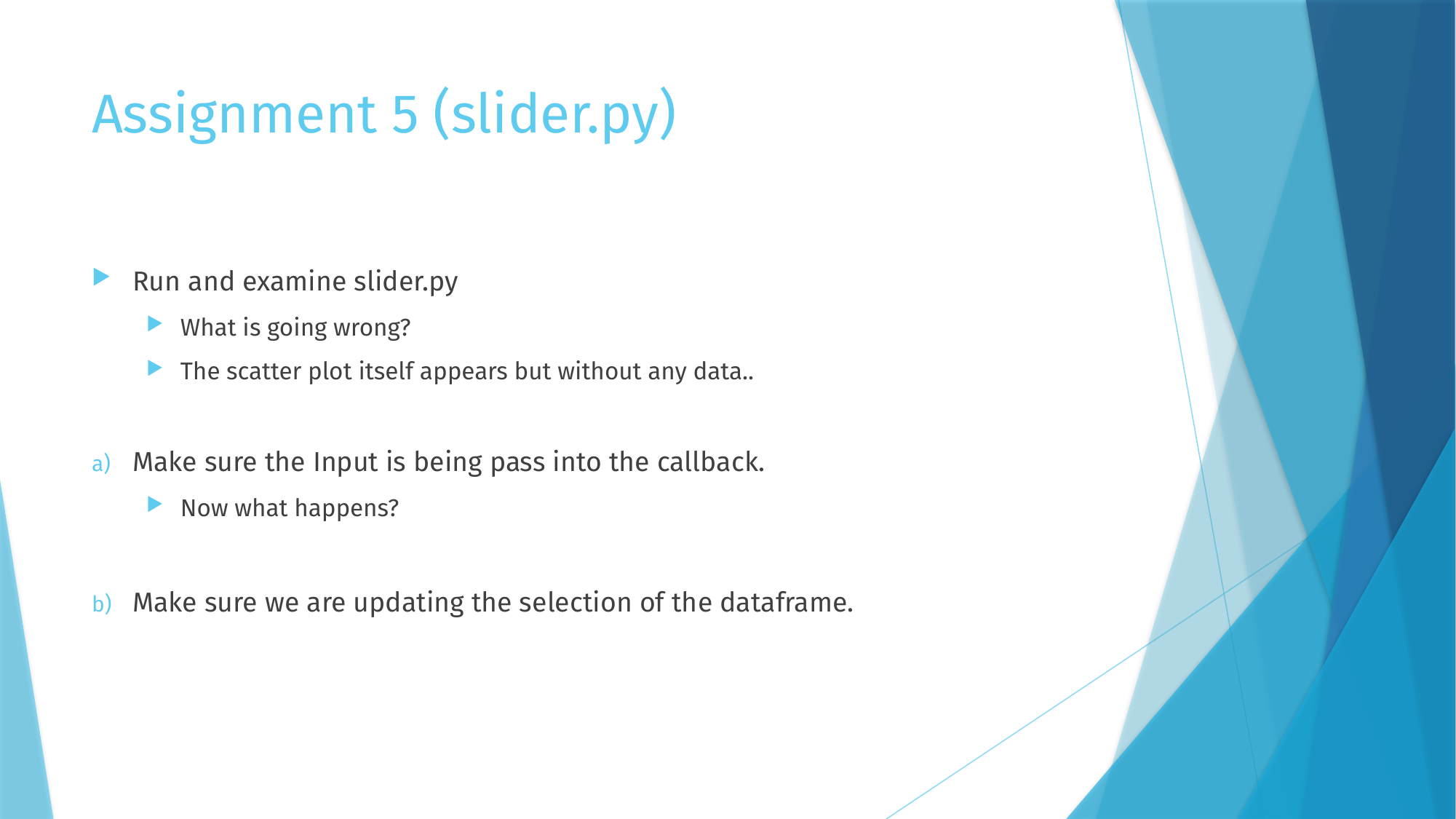

# Assignment 5 (slider.py)
Run and examine slider.py
What is going wrong?
The scatter plot itself appears but without any data..

Make sure the Input is being pass into the callback.
Now what happens?

Make sure we are updating the selection of the dataframe.